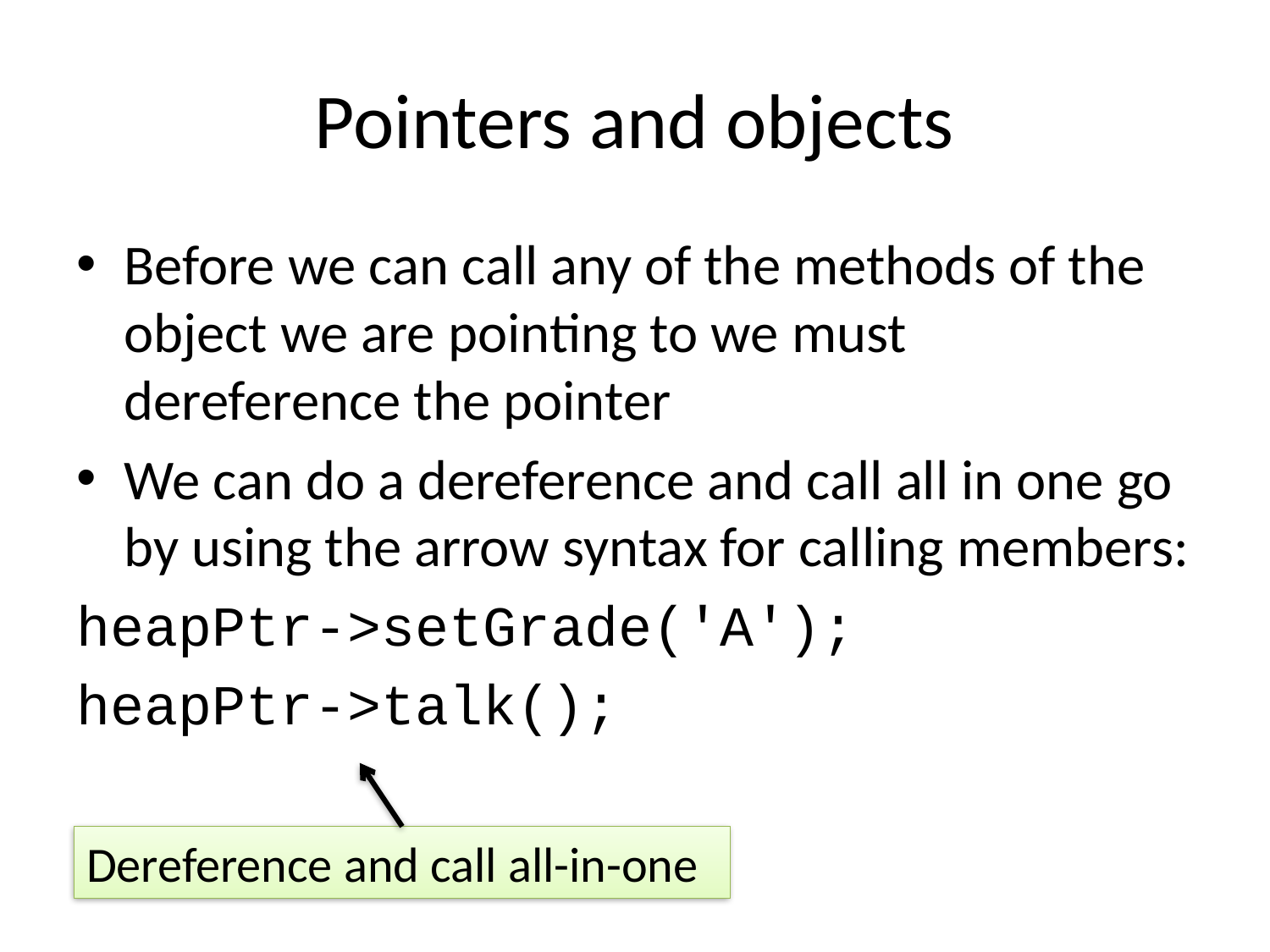

# Pointers and objects
Before we can call any of the methods of the object we are pointing to we must dereference the pointer
We can do a dereference and call all in one go by using the arrow syntax for calling members:
heapPtr->setGrade('A');
heapPtr->talk();
Dereference and call all-in-one